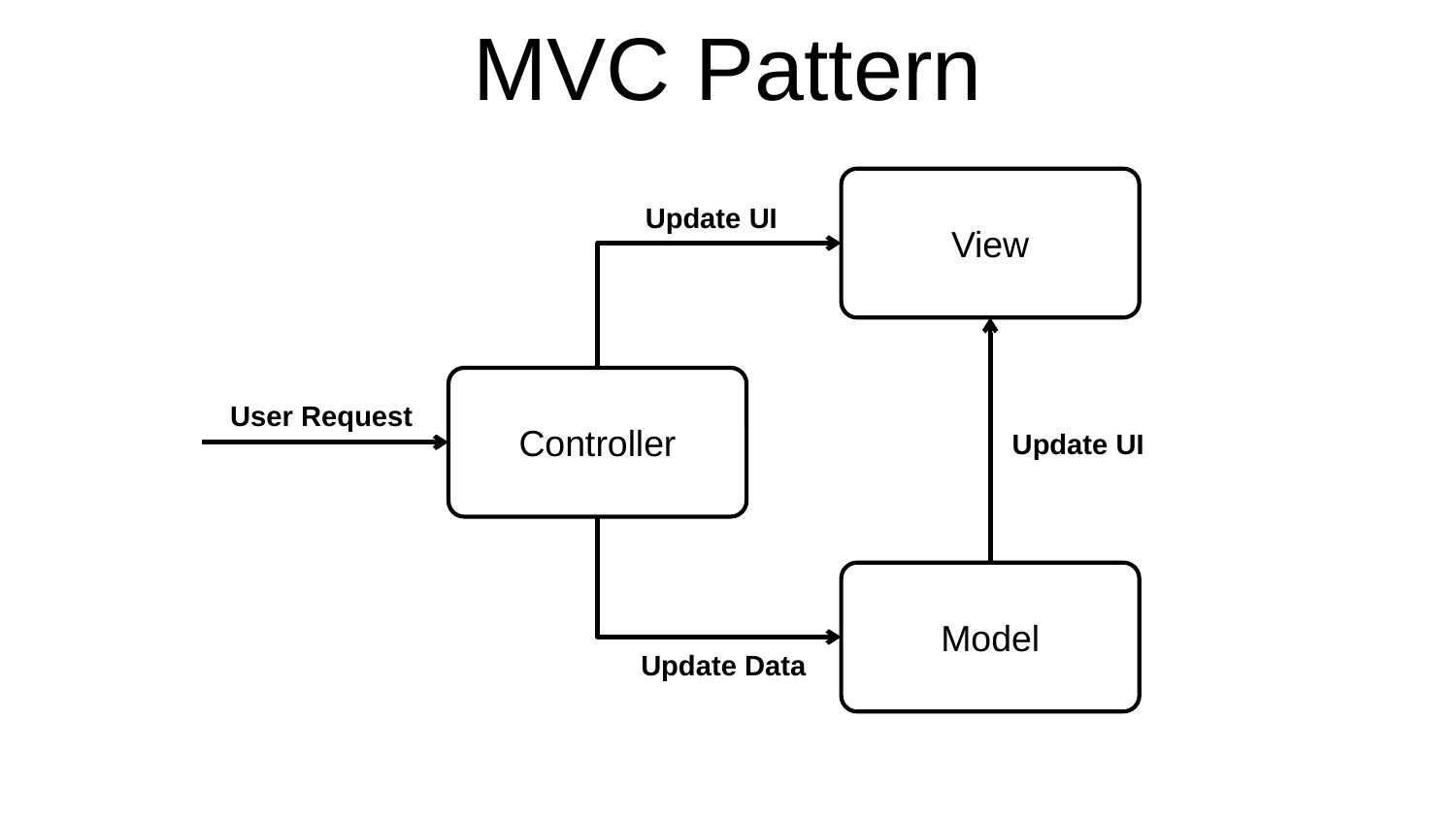

# MVC Pattern
View
Update UI

Controller
User Request
Update UI

Model
Update Data